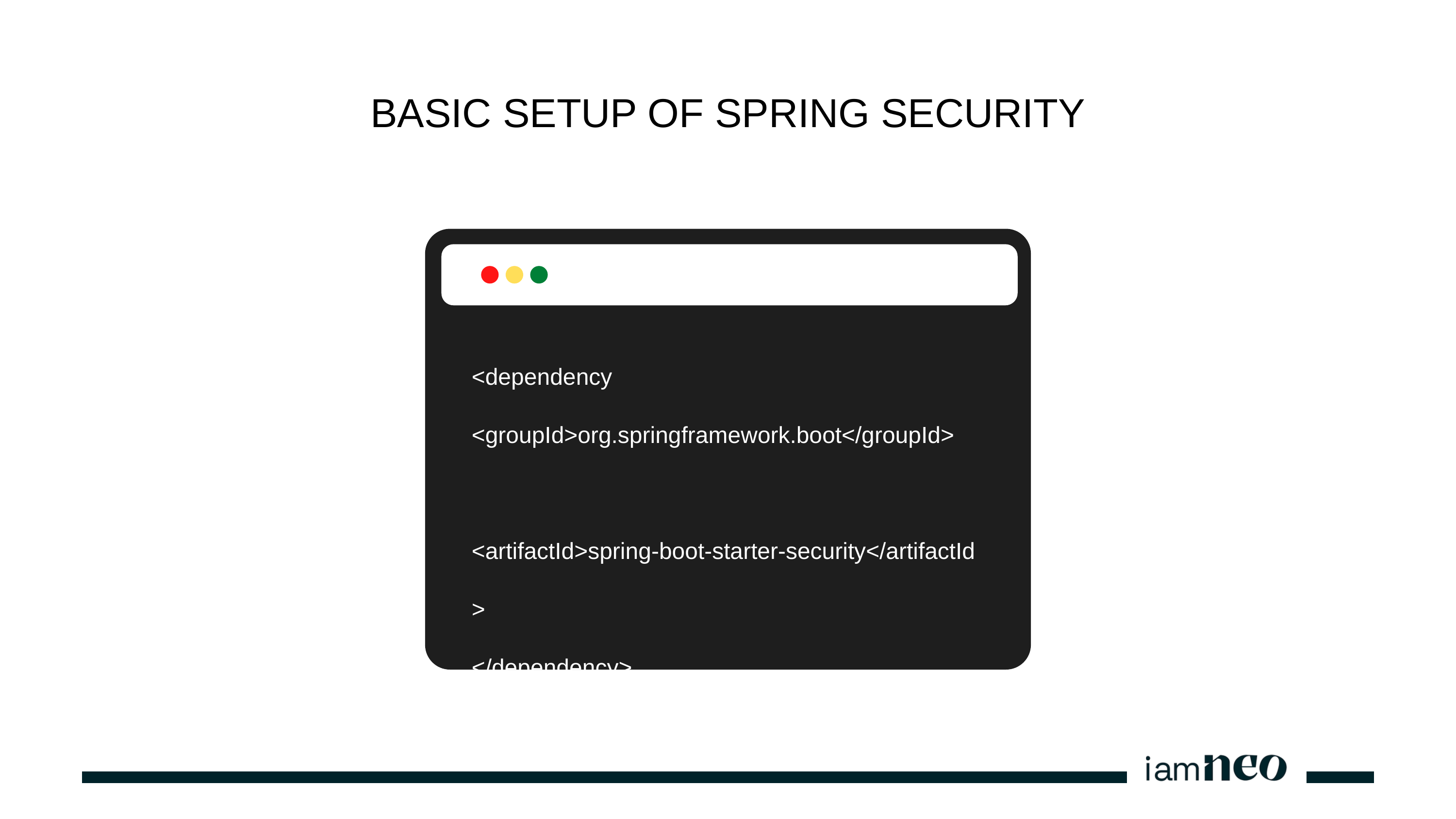

BASIC SETUP OF SPRING SECURITY

<dependency
<groupId>org.springframework.boot</groupId>
    <artifactId>spring-boot-starter-security</artifactId>
</dependency>